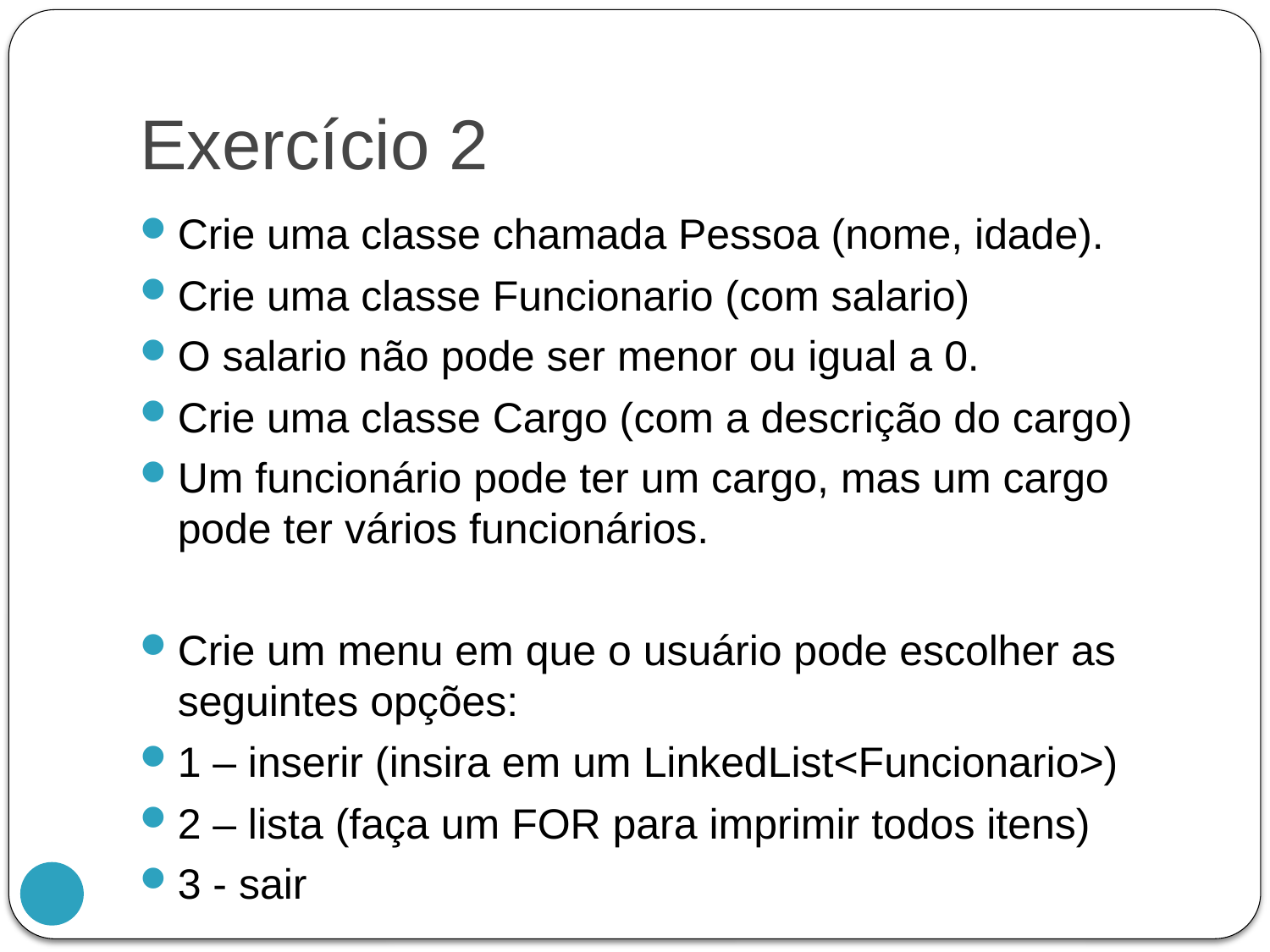

# Exercício 2
Crie uma classe chamada Pessoa (nome, idade).
Crie uma classe Funcionario (com salario)
O salario não pode ser menor ou igual a 0.
Crie uma classe Cargo (com a descrição do cargo)
Um funcionário pode ter um cargo, mas um cargo pode ter vários funcionários.

Crie um menu em que o usuário pode escolher as seguintes opções:
1 – inserir (insira em um LinkedList<Funcionario>)
2 – lista (faça um FOR para imprimir todos itens)
3 - sair
18